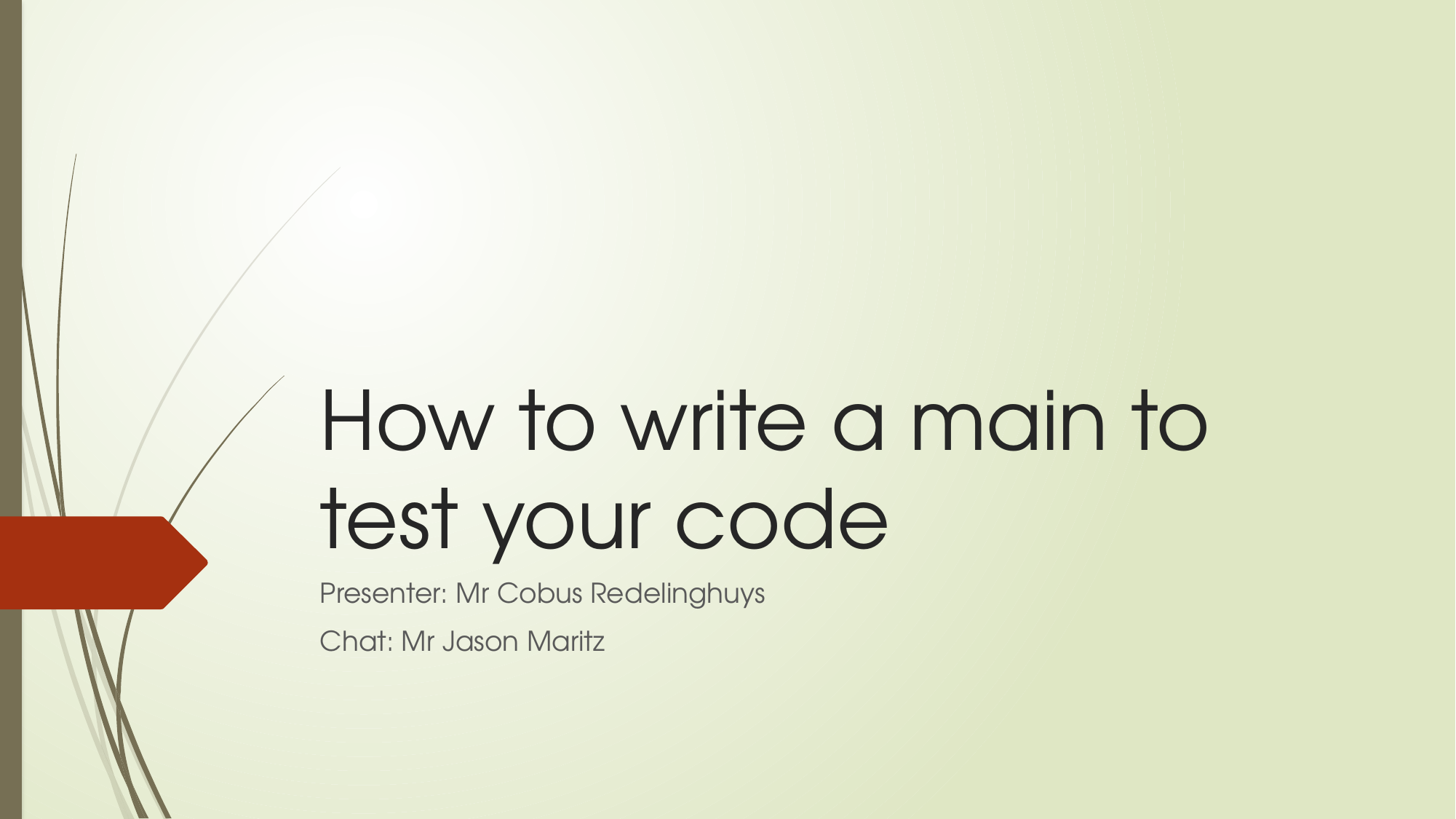

# How to write a main to test your code
Presenter: Mr Cobus Redelinghuys
Chat: Mr Jason Maritz